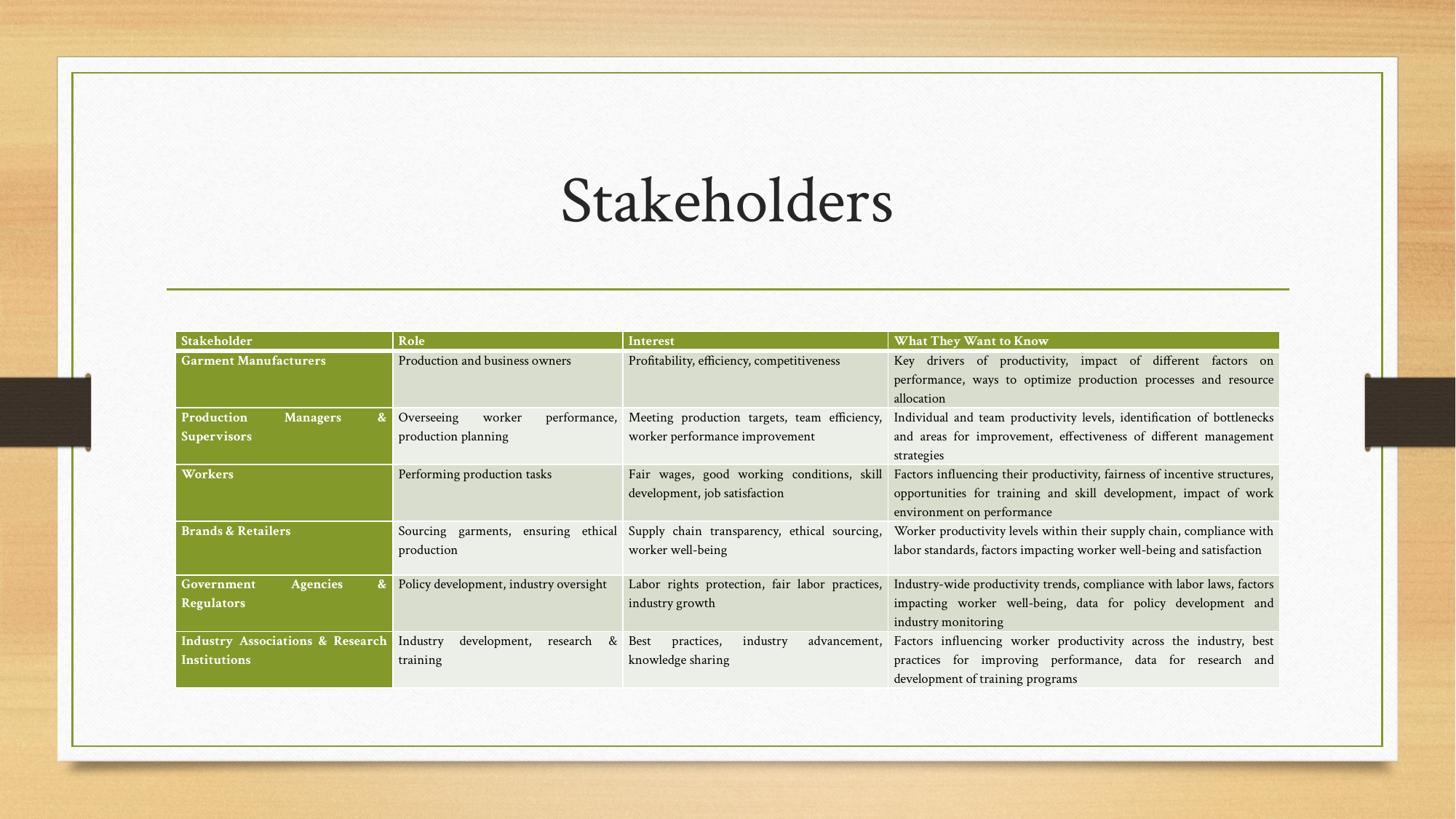

# Stakeholders
| Stakeholder | Role | Interest | What They Want to Know |
| --- | --- | --- | --- |
| Garment Manufacturers | Production and business owners | Profitability, efficiency, competitiveness | Key drivers of productivity, impact of different factors on performance, ways to optimize production processes and resource allocation |
| Production Managers & Supervisors | Overseeing worker performance, production planning | Meeting production targets, team efficiency, worker performance improvement | Individual and team productivity levels, identification of bottlenecks and areas for improvement, effectiveness of different management strategies |
| Workers | Performing production tasks | Fair wages, good working conditions, skill development, job satisfaction | Factors influencing their productivity, fairness of incentive structures, opportunities for training and skill development, impact of work environment on performance |
| Brands & Retailers | Sourcing garments, ensuring ethical production | Supply chain transparency, ethical sourcing, worker well-being | Worker productivity levels within their supply chain, compliance with labor standards, factors impacting worker well-being and satisfaction |
| Government Agencies & Regulators | Policy development, industry oversight | Labor rights protection, fair labor practices, industry growth | Industry-wide productivity trends, compliance with labor laws, factors impacting worker well-being, data for policy development and industry monitoring |
| Industry Associations & Research Institutions | Industry development, research & training | Best practices, industry advancement, knowledge sharing | Factors influencing worker productivity across the industry, best practices for improving performance, data for research and development of training programs |